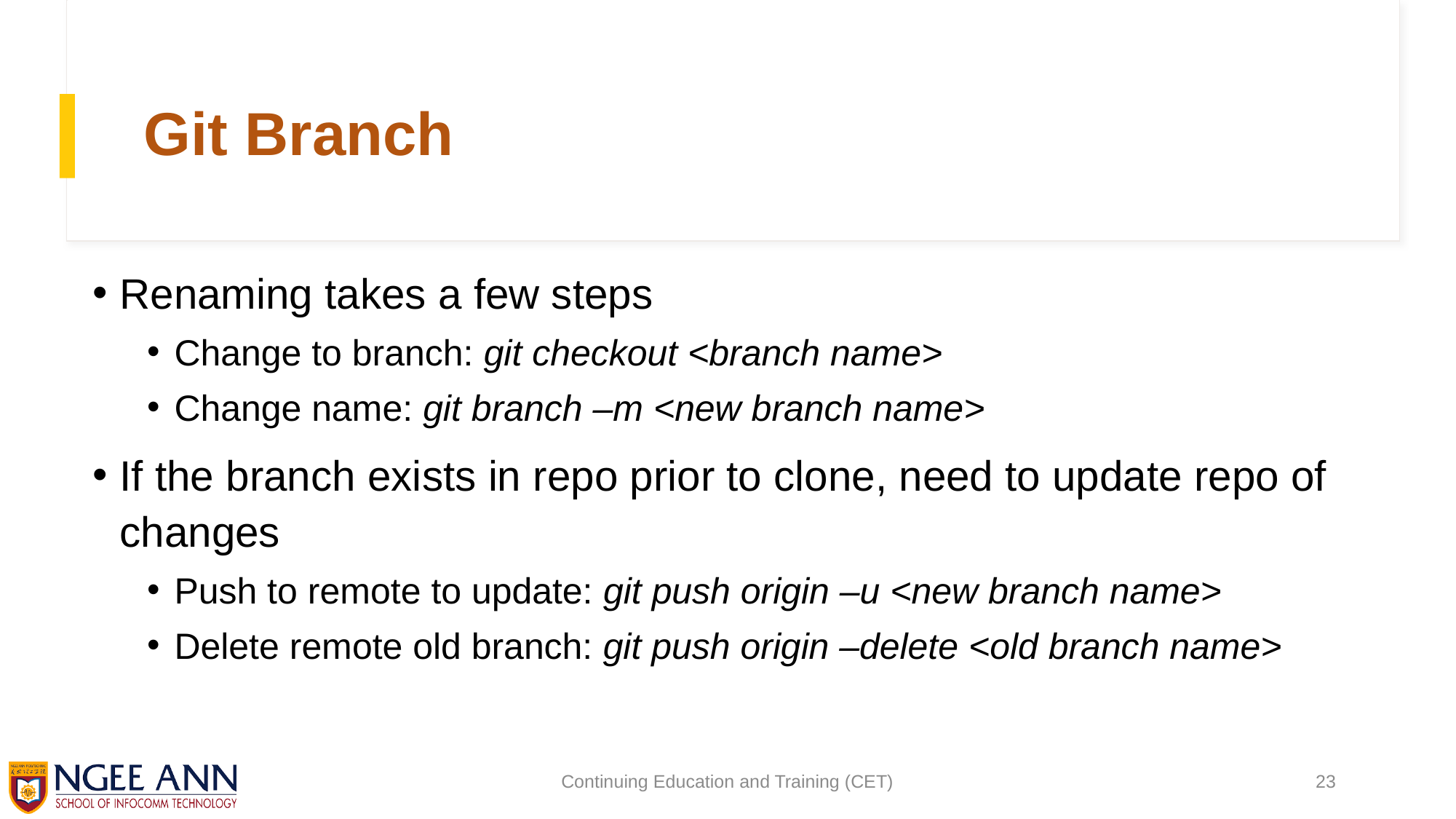

# Git Branch
Renaming takes a few steps
Change to branch: git checkout <branch name>
Change name: git branch –m <new branch name>
If the branch exists in repo prior to clone, need to update repo of changes
Push to remote to update: git push origin –u <new branch name>
Delete remote old branch: git push origin –delete <old branch name>

Continuing Education and Training (CET)
23